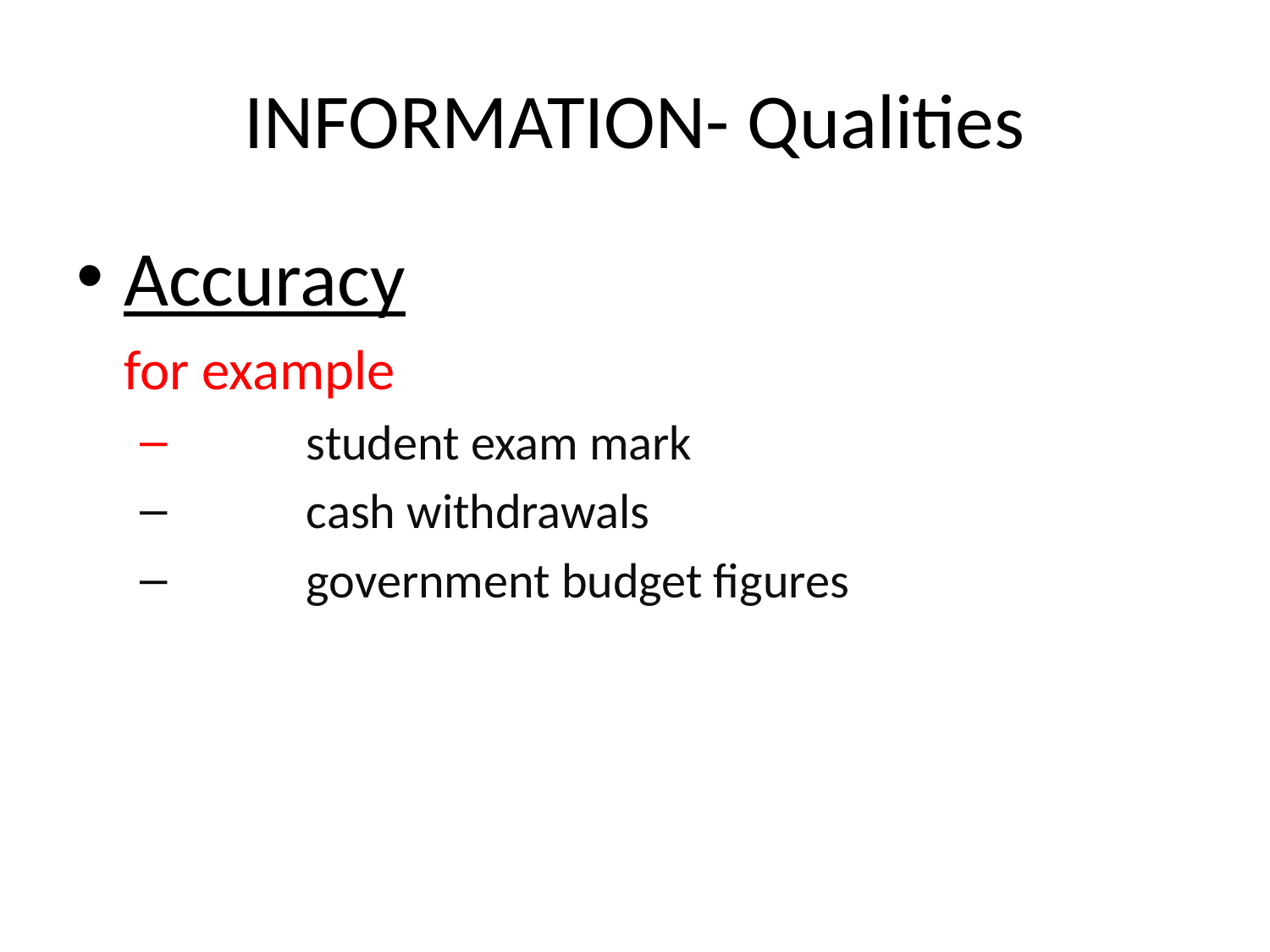

# INFORMATION- Qualities
Accuracy
	for example
	student exam mark
	cash withdrawals
	government budget figures